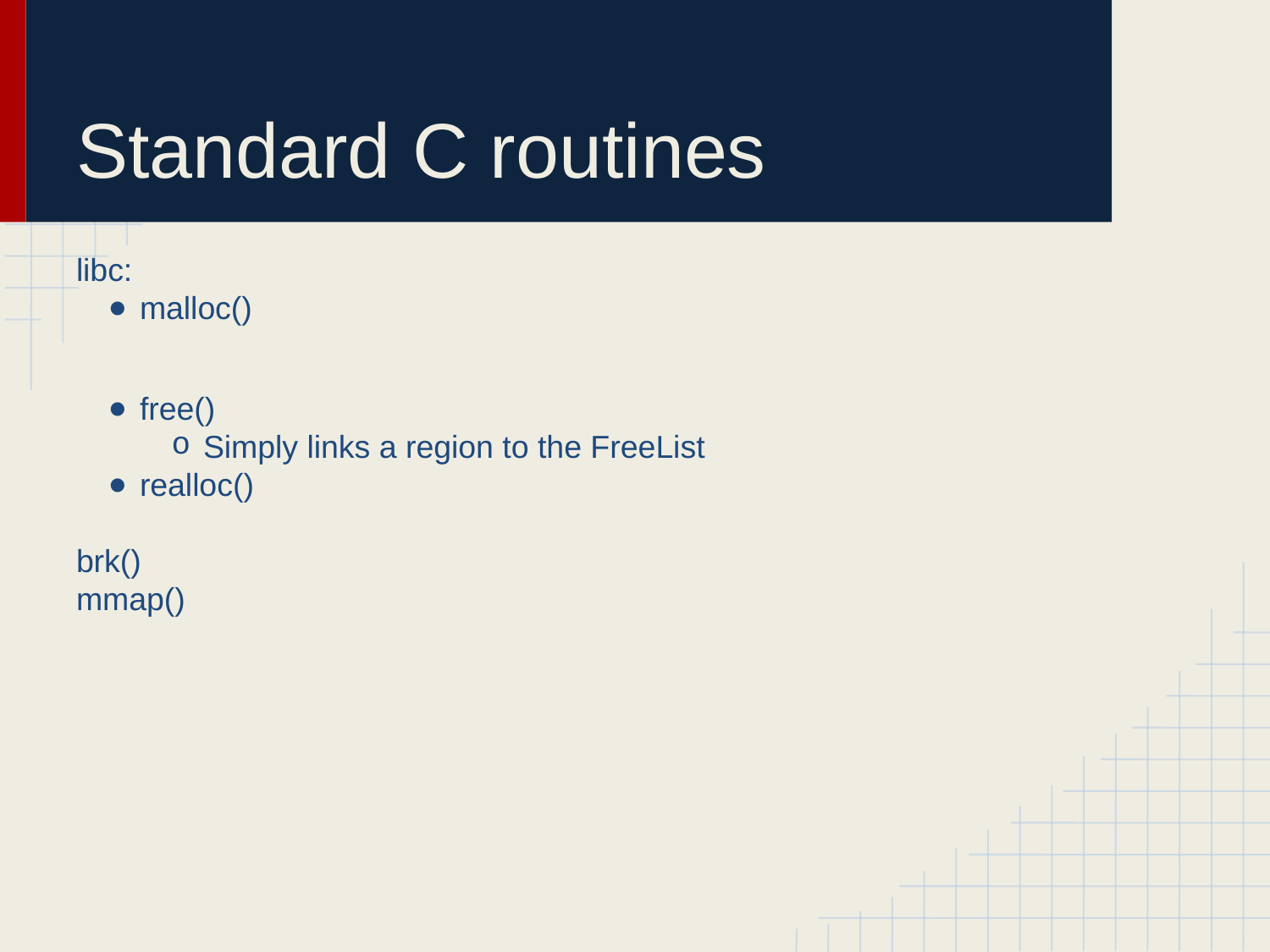

# Standard C routines
libc:
malloc()

free()
Simply links a region to the FreeList
realloc()

brk()
mmap()